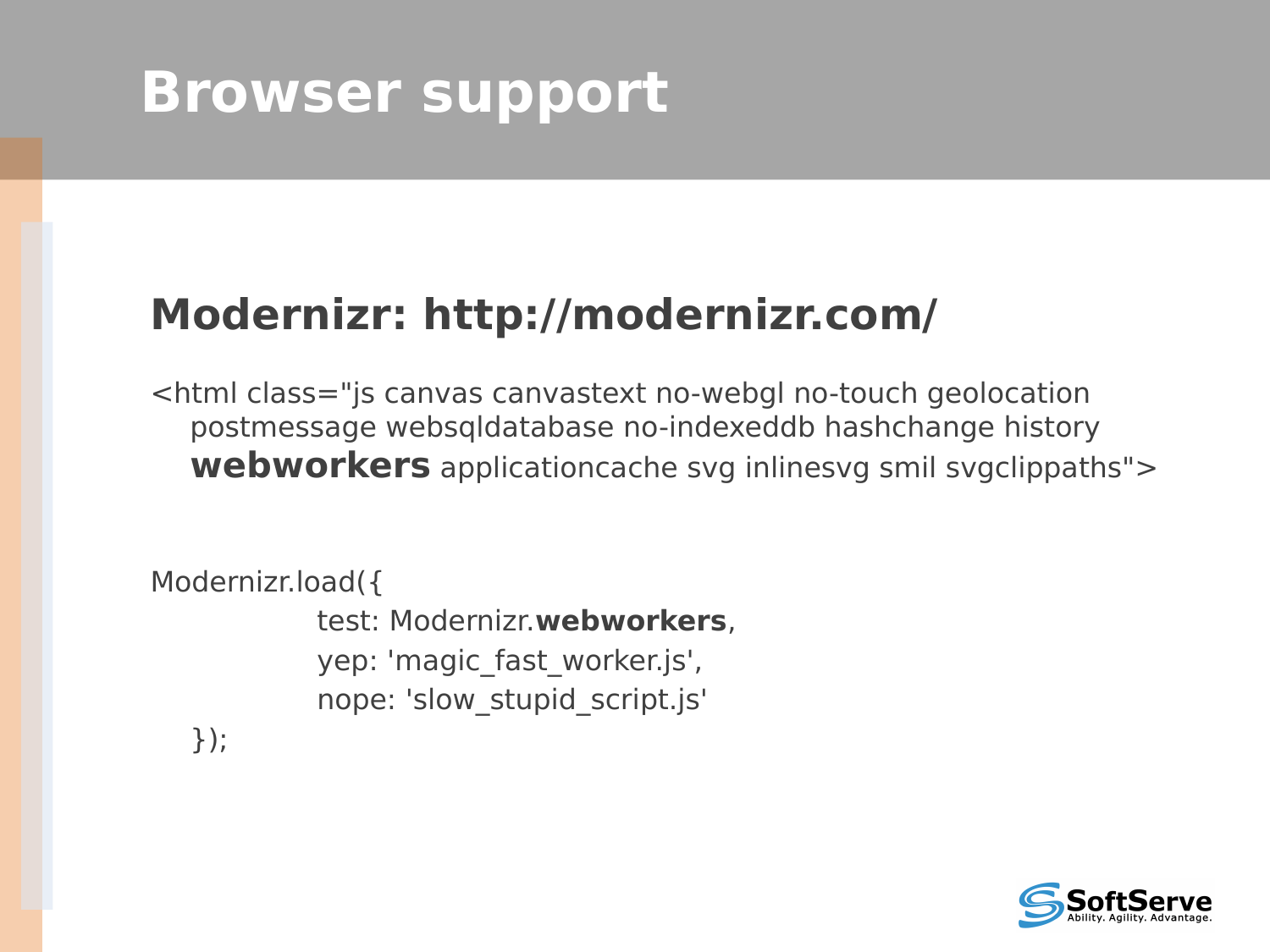

# Browser support

Modernizr: http://modernizr.com/

<html class="js canvas canvastext no-webgl no-touch geolocation postmessage websqldatabase no-indexeddb hashchange history webworkers applicationcache svg inlinesvg smil svgclippaths">

Modernizr.load({
		test: Modernizr.webworkers,
		yep: 'magic_fast_worker.js',
		nope: 'slow_stupid_script.js'
	});